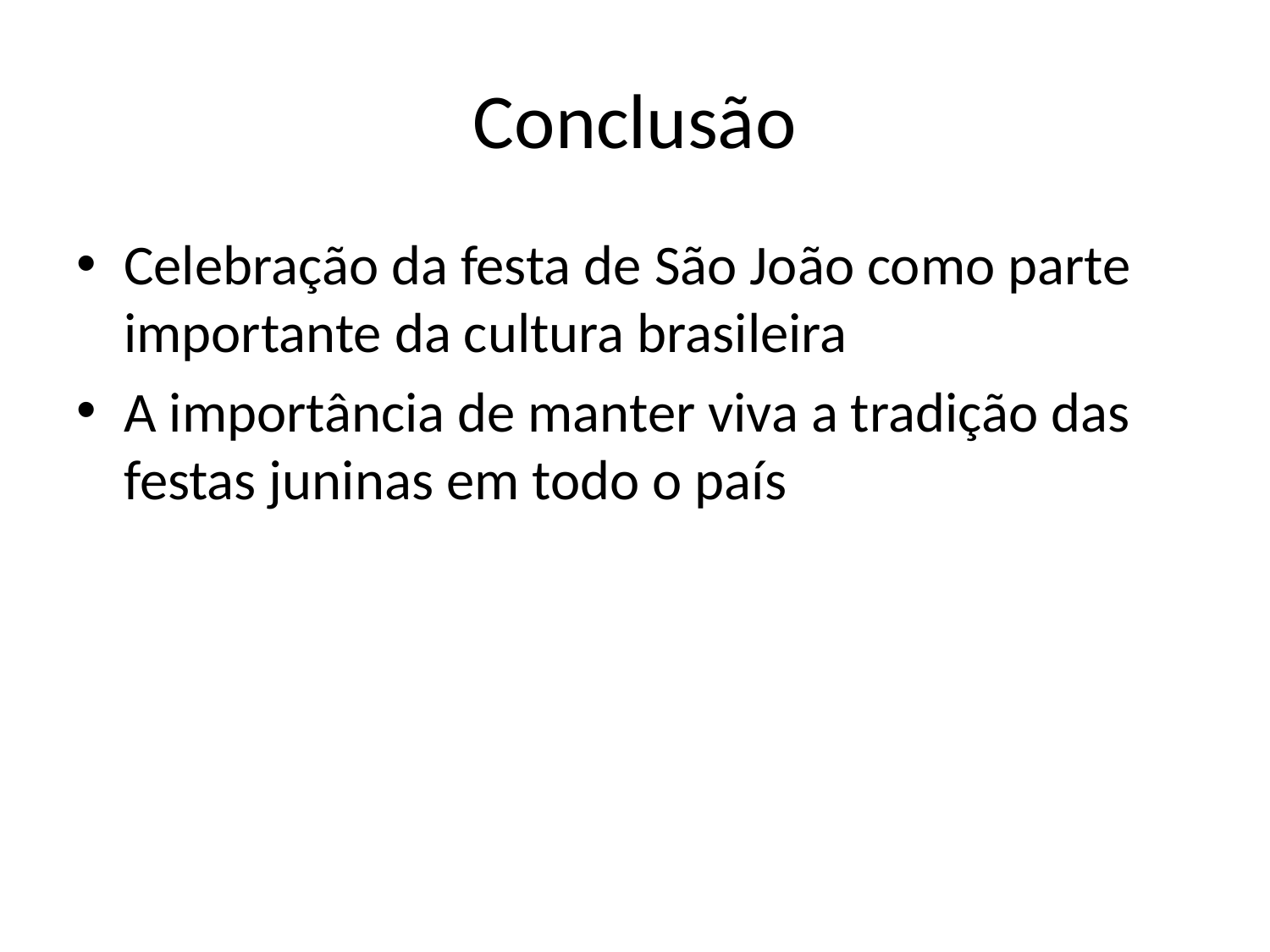

# Conclusão
Celebração da festa de São João como parte importante da cultura brasileira
A importância de manter viva a tradição das festas juninas em todo o país